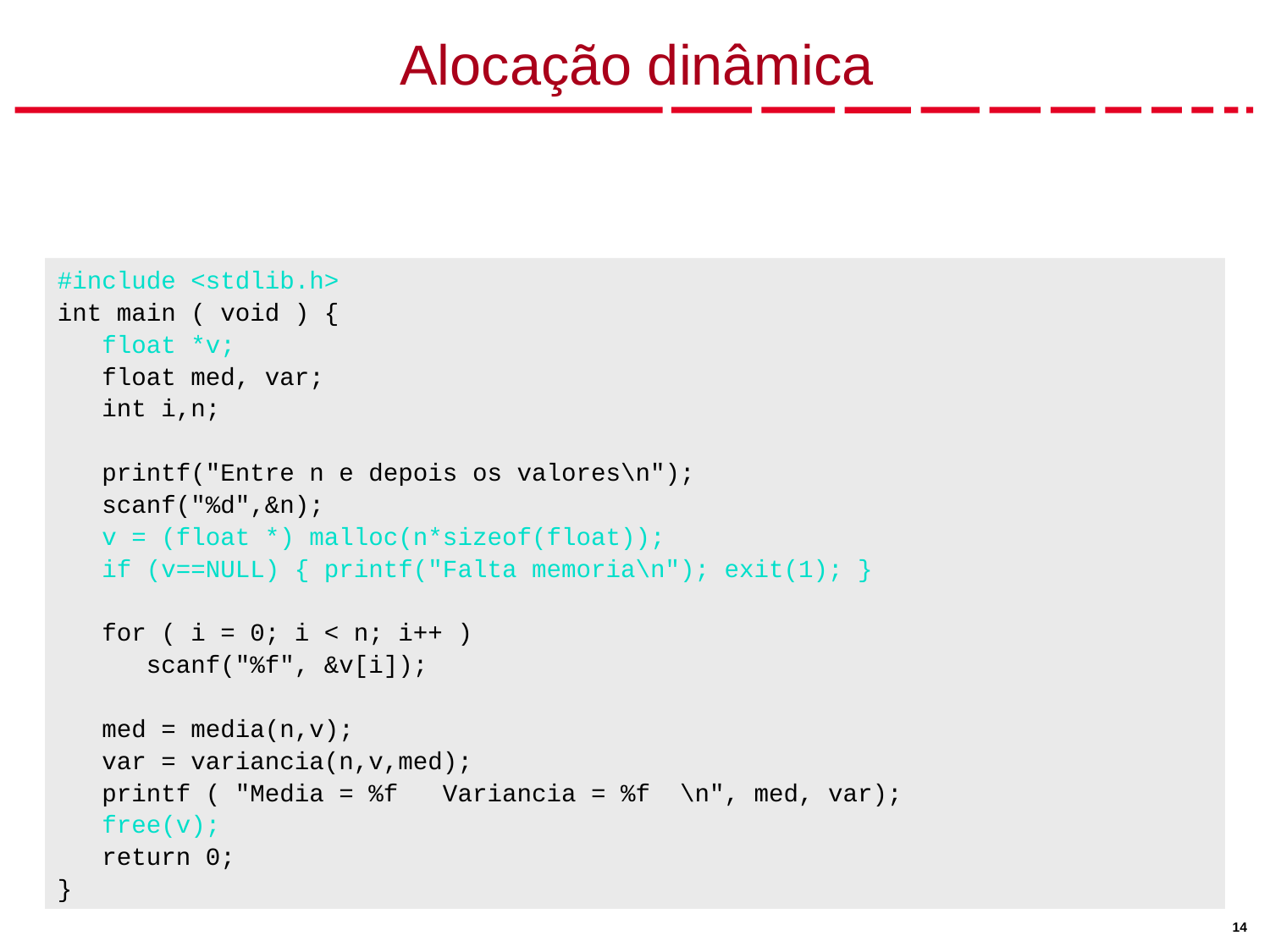

# Alocação dinâmica
#include <stdlib.h>
int main ( void ) {
   float *v;
   float med, var;
   int i,n;

   printf("Entre n e depois os valores\n");
   scanf("%d",&n);
   v = (float *) malloc(n*sizeof(float));
   if (v==NULL) { printf("Falta memoria\n"); exit(1); }

   for ( i = 0; i < n; i++ )
      scanf("%f", &v[i]);

   med = media(n,v);
   var = variancia(n,v,med);
   printf ( "Media = %f   Variancia = %f  \n", med, var);
   free(v);
   return 0;
}